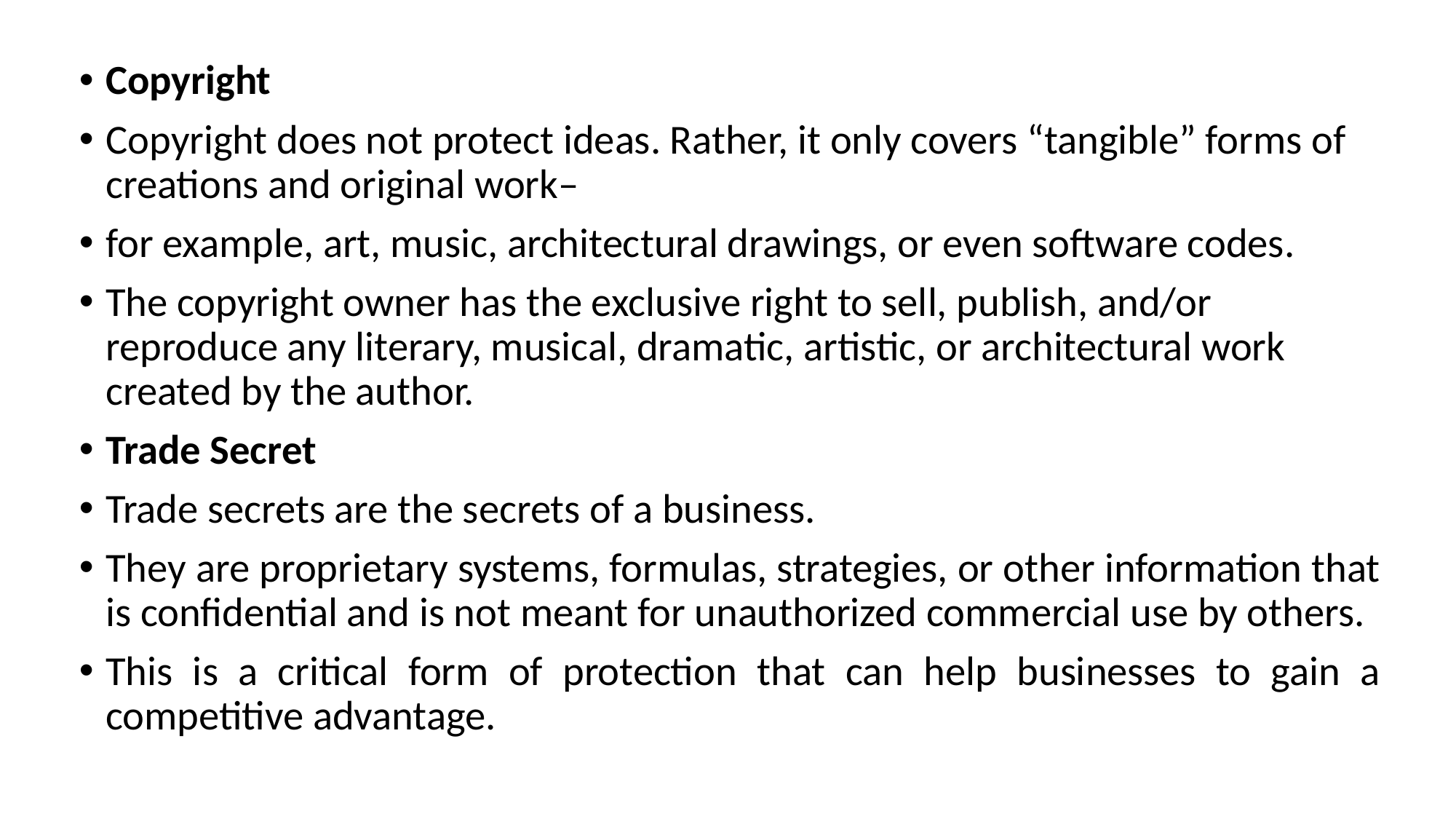

Copyright
Copyright does not protect ideas. Rather, it only covers “tangible” forms of creations and original work–
for example, art, music, architectural drawings, or even software codes.
The copyright owner has the exclusive right to sell, publish, and/or reproduce any literary, musical, dramatic, artistic, or architectural work created by the author.
Trade Secret
Trade secrets are the secrets of a business.
They are proprietary systems, formulas, strategies, or other information that is confidential and is not meant for unauthorized commercial use by others.
This is a critical form of protection that can help businesses to gain a competitive advantage.